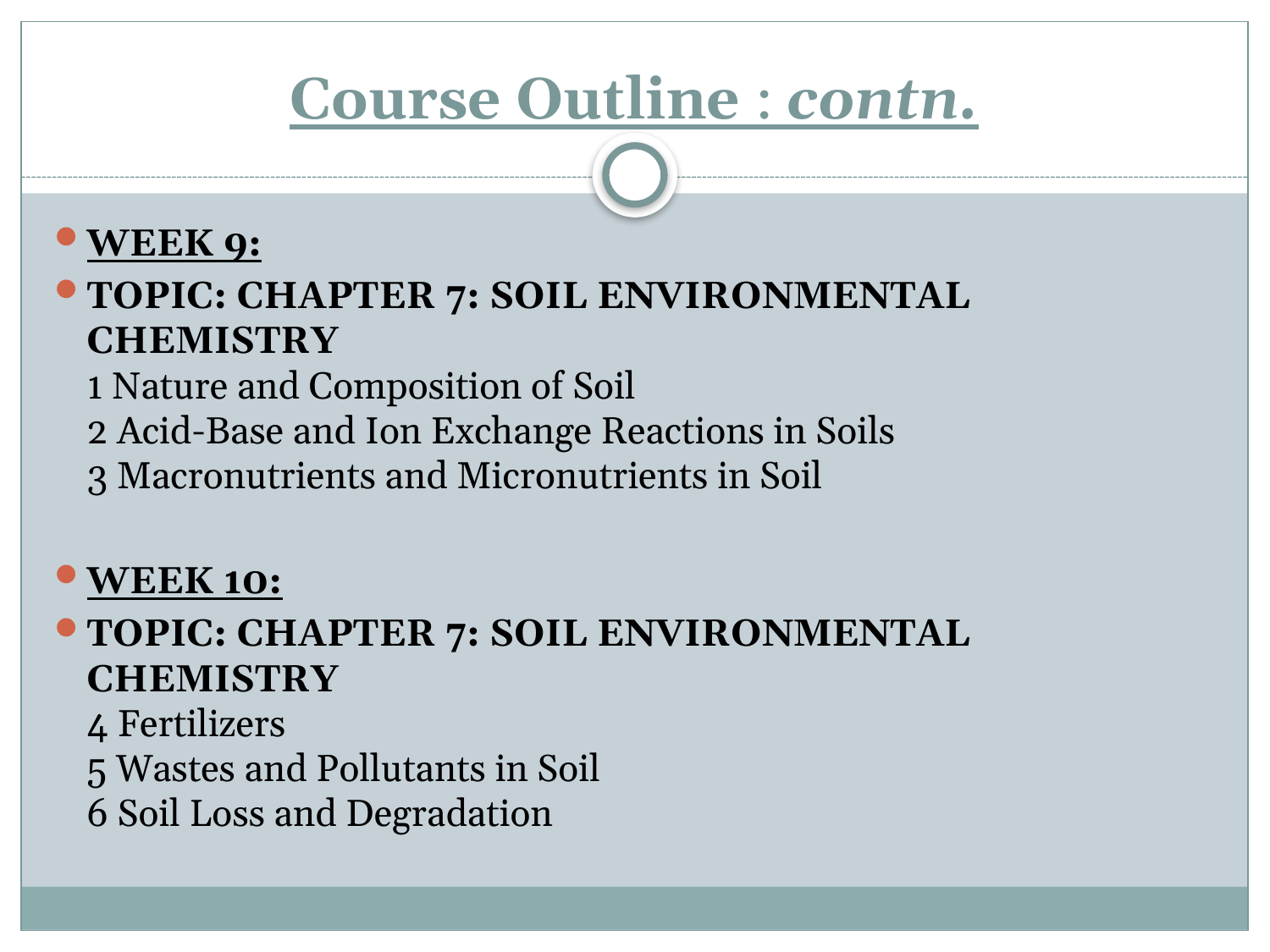

# Course Outline : contn.
WEEK 9:
TOPIC: CHAPTER 7: SOIL ENVIRONMENTAL CHEMISTRY
1 Nature and Composition of Soil
2 Acid-Base and Ion Exchange Reactions in Soils
3 Macronutrients and Micronutrients in Soil

WEEK 10:
TOPIC: CHAPTER 7: SOIL ENVIRONMENTAL CHEMISTRY
4 Fertilizers
5 Wastes and Pollutants in Soil
6 Soil Loss and Degradation